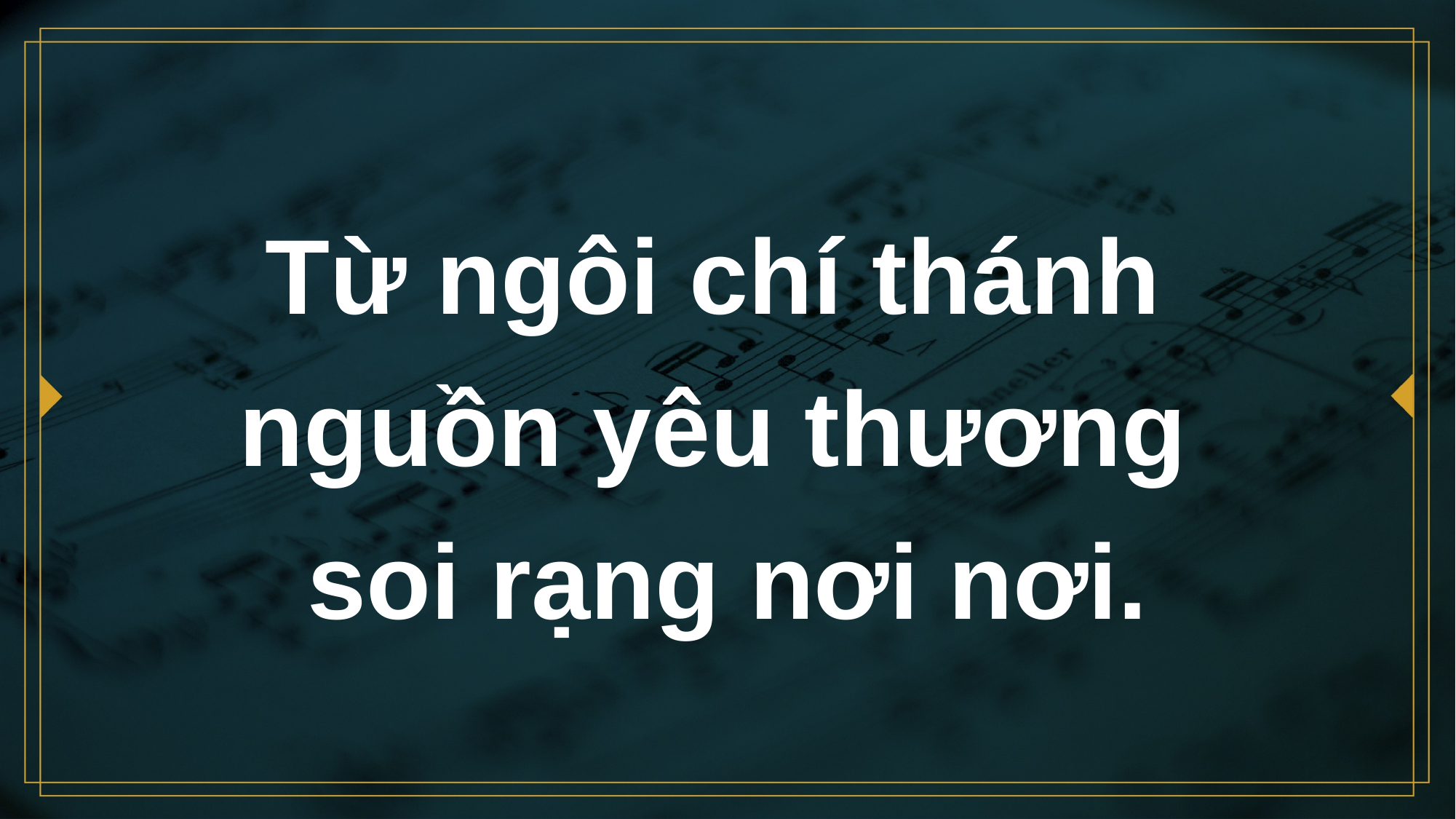

# Từ ngôi chí thánh nguồn yêu thương soi rạng nơi nơi.